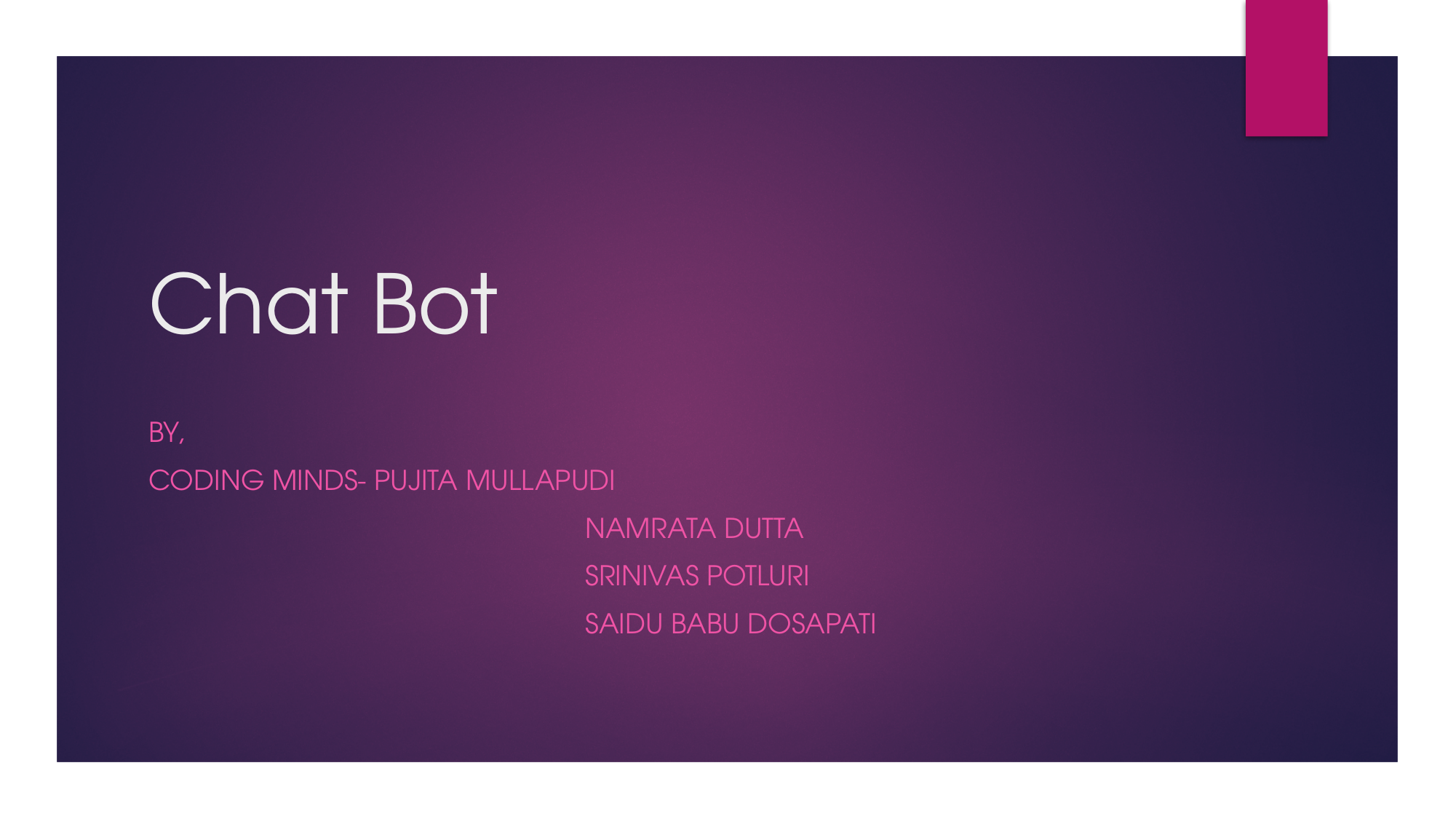

# Chat Bot
By,
Coding Minds- Pujita Mullapudi
				Namrata dutta
				Srinivas Potluri
				saidu babu dosapati